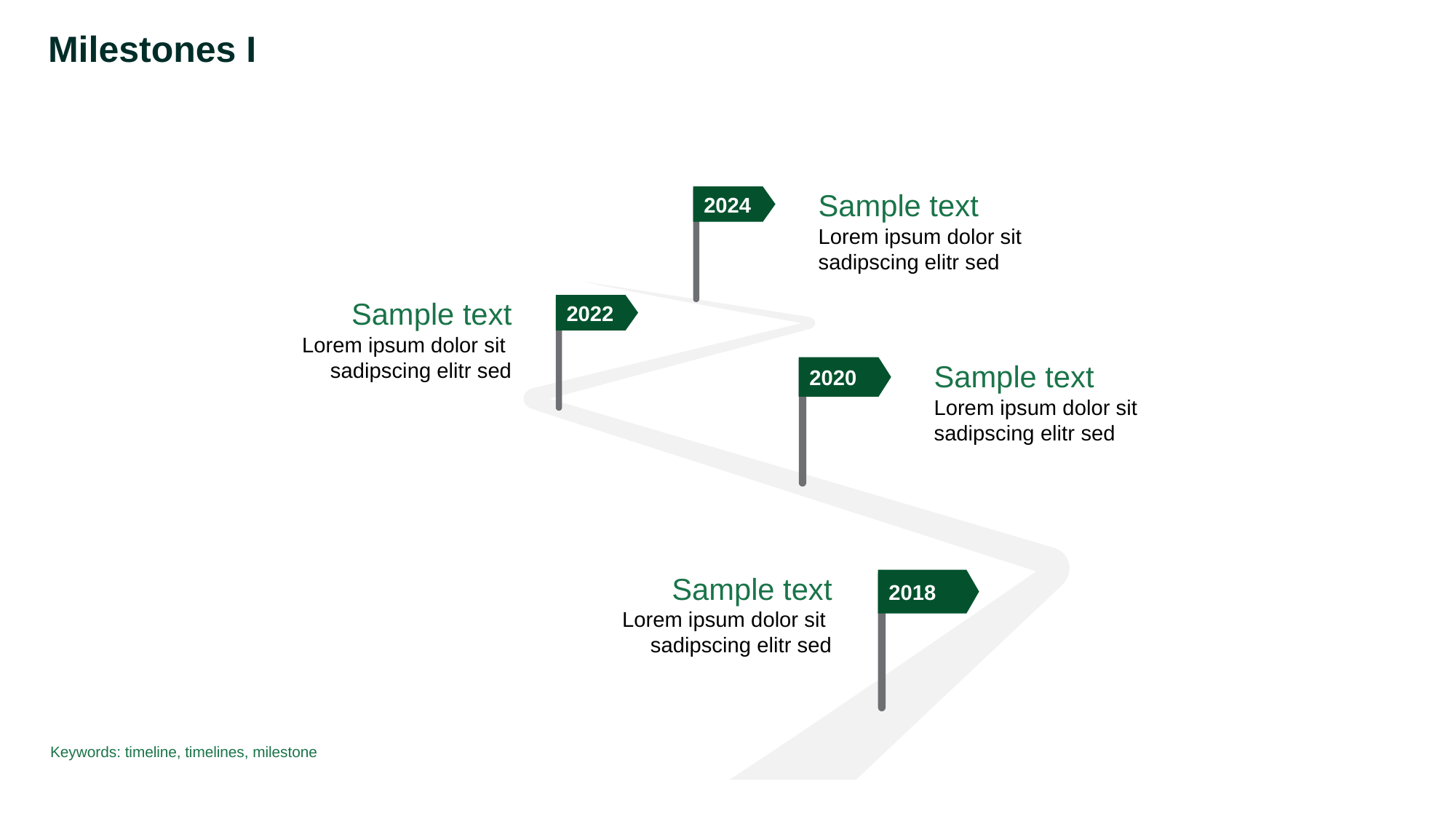

# Milestones I

2024
Sample text
Lorem ipsum dolor sit
sadipscing elitr sed

Sample text
Lorem ipsum dolor sit
sadipscing elitr sed

2022

2020
Sample text
Lorem ipsum dolor sit
sadipscing elitr sed
Sample text
Lorem ipsum dolor sit
sadipscing elitr sed

2018
Keywords: timeline, timelines, milestone